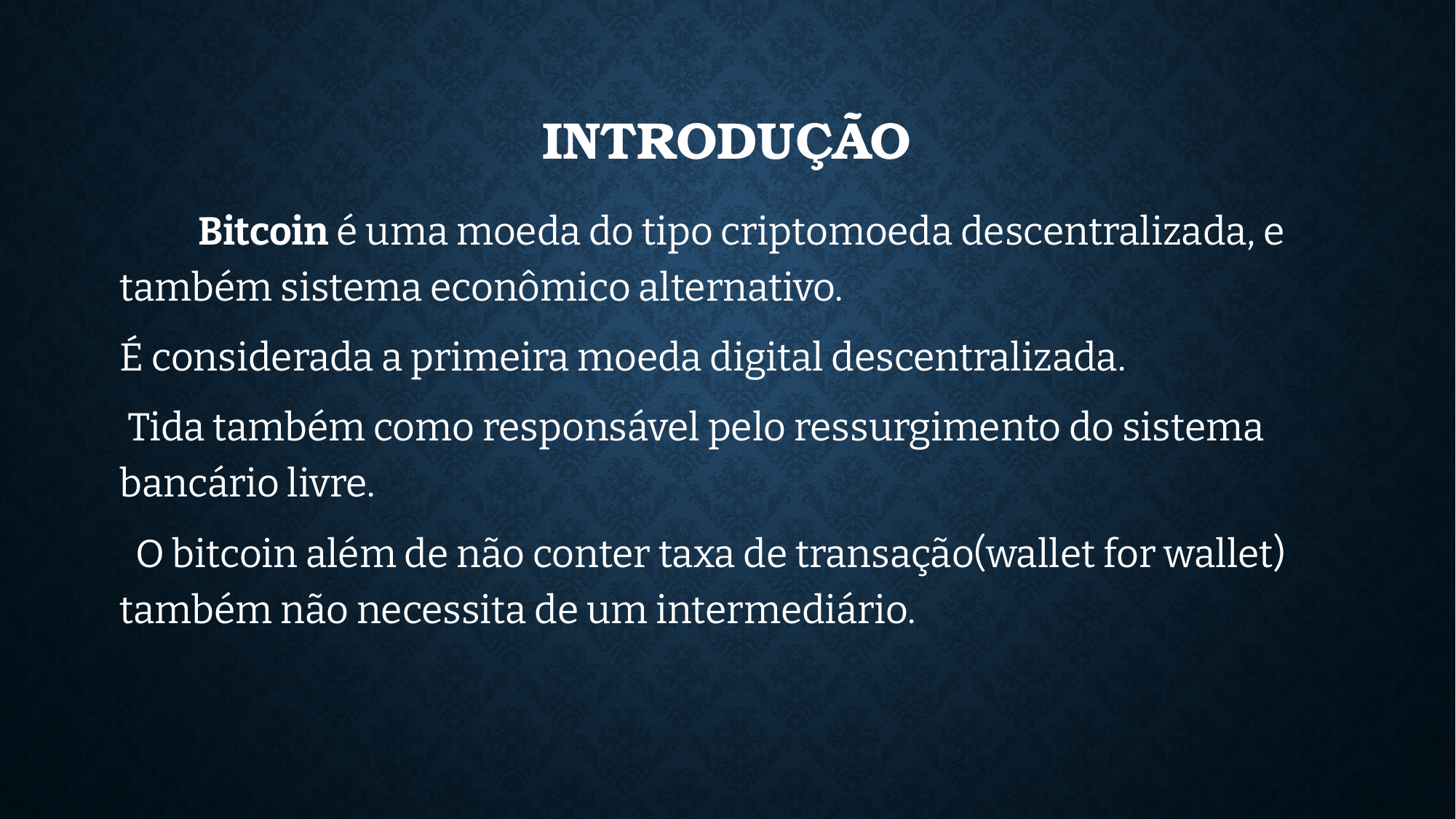

# Introdução
          Bitcoin é uma moeda do tipo criptomoeda descentralizada, e também sistema econômico alternativo.
É considerada a primeira moeda digital descentralizada.
 Tida também como responsável pelo ressurgimento do sistema bancário livre.
  O bitcoin além de não conter taxa de transação(wallet for wallet) também não necessita de um intermediário.